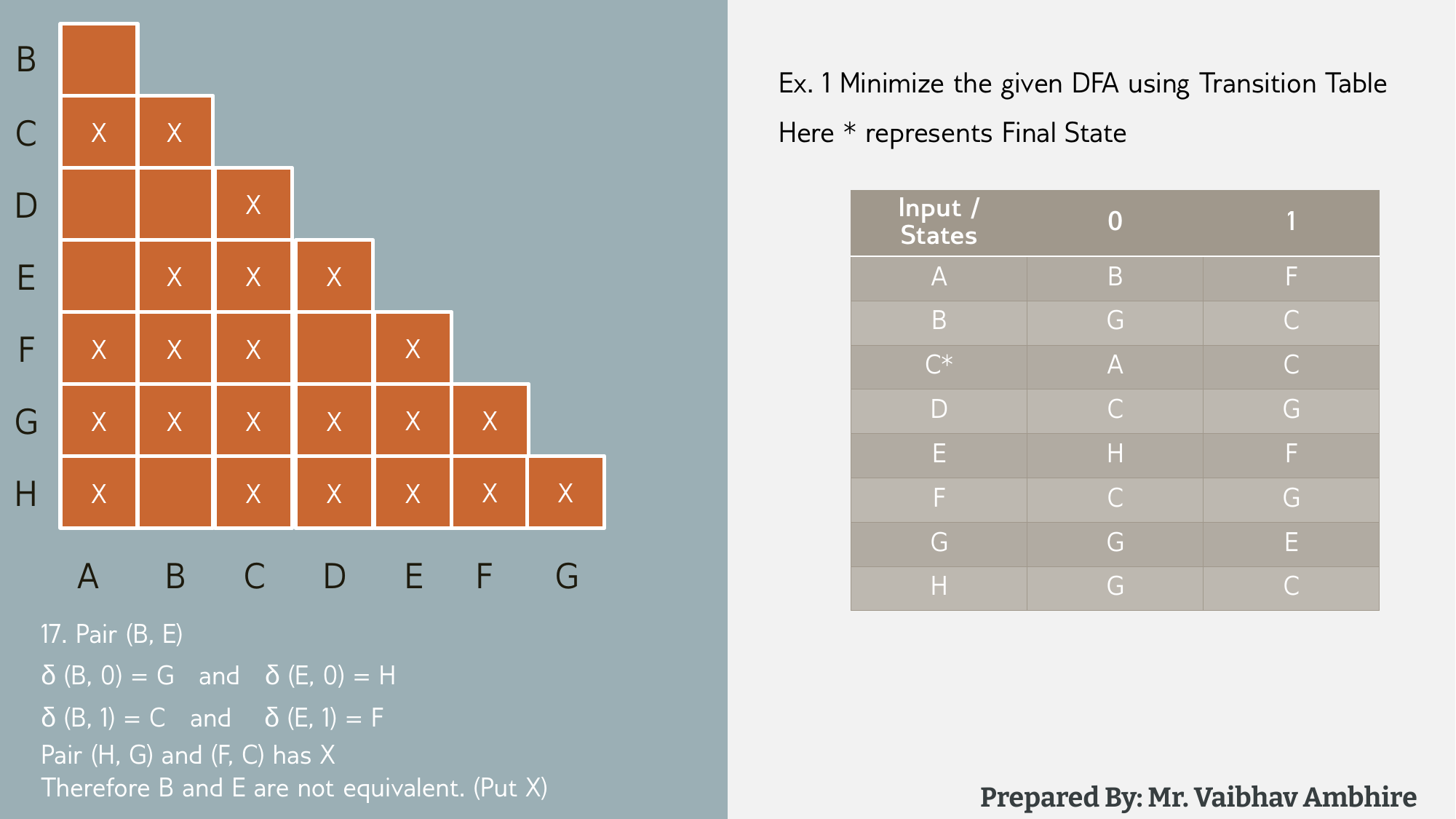

B
Ex. 1 Minimize the given DFA using Transition Table
Here * represents Final State
X
X
C

X

D
| Input / States | 0 | 1 |
| --- | --- | --- |
| A | B | F |
| B | G | C |
| C\* | A | C |
| D | C | G |
| E | H | F |
| F | C | G |
| G | G | E |
| H | G | C |

X
X
X
E
X
X
X
X

F
X
X
X
X
X
X
G
X
X
X
X
X

X
H
C
G
B
D
E
F
A
17. Pair (B, E)
δ (B, 0) = G   and   δ (E, 0) = H
δ (B, 1) = C   and    δ (E, 1) = F
Pair (H, G) and (F, C) has X
Therefore B and E are not equivalent. (Put X)